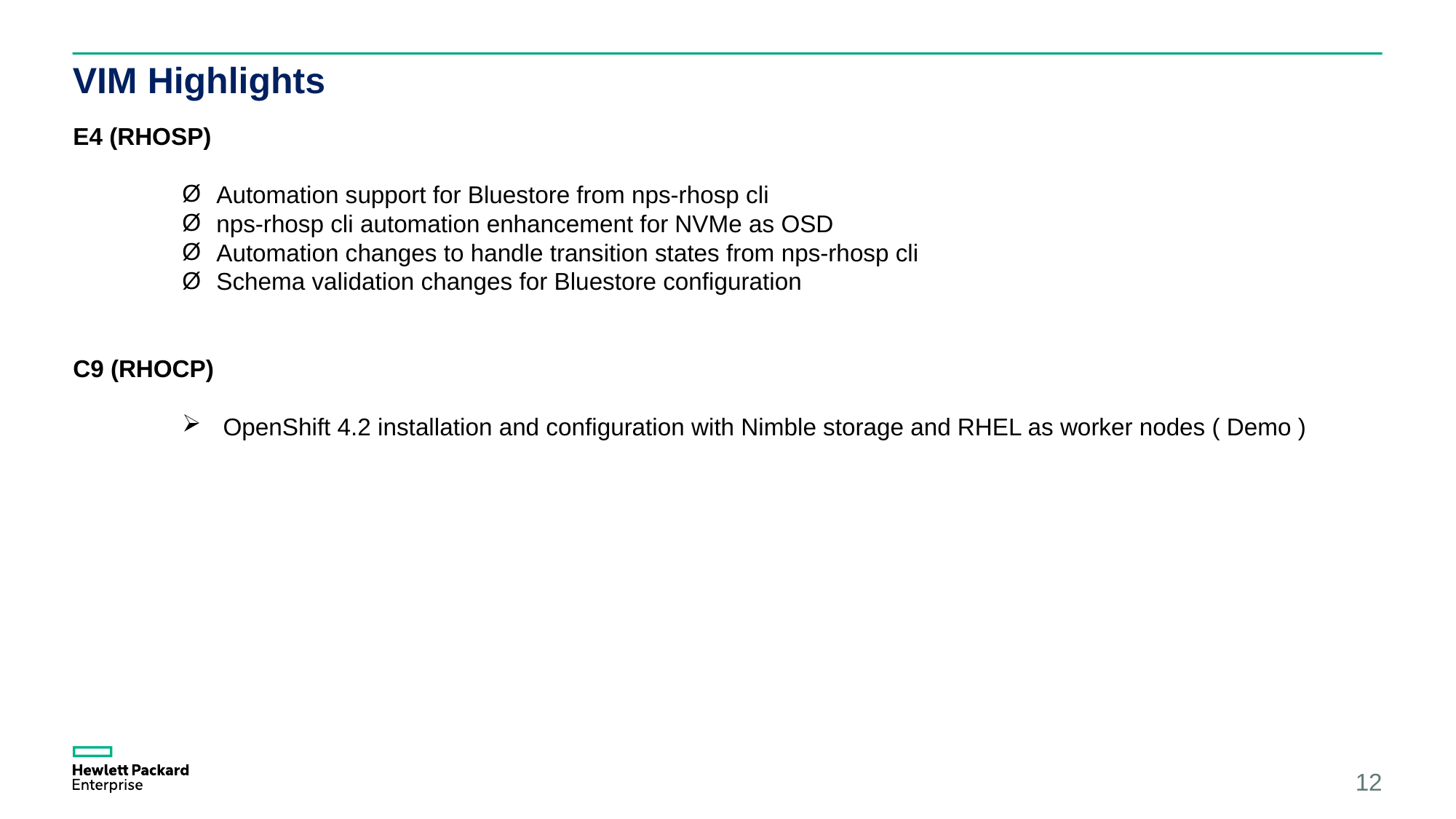

# VIM Highlights

E4 (RHOSP)

Automation support for Bluestore from nps-rhosp cli
nps-rhosp cli automation enhancement for NVMe as OSD
Automation changes to handle transition states from nps-rhosp cli
Schema validation changes for Bluestore configuration

C9 (RHOCP)

 OpenShift 4.2 installation and configuration with Nimble storage and RHEL as worker nodes ( Demo )

12